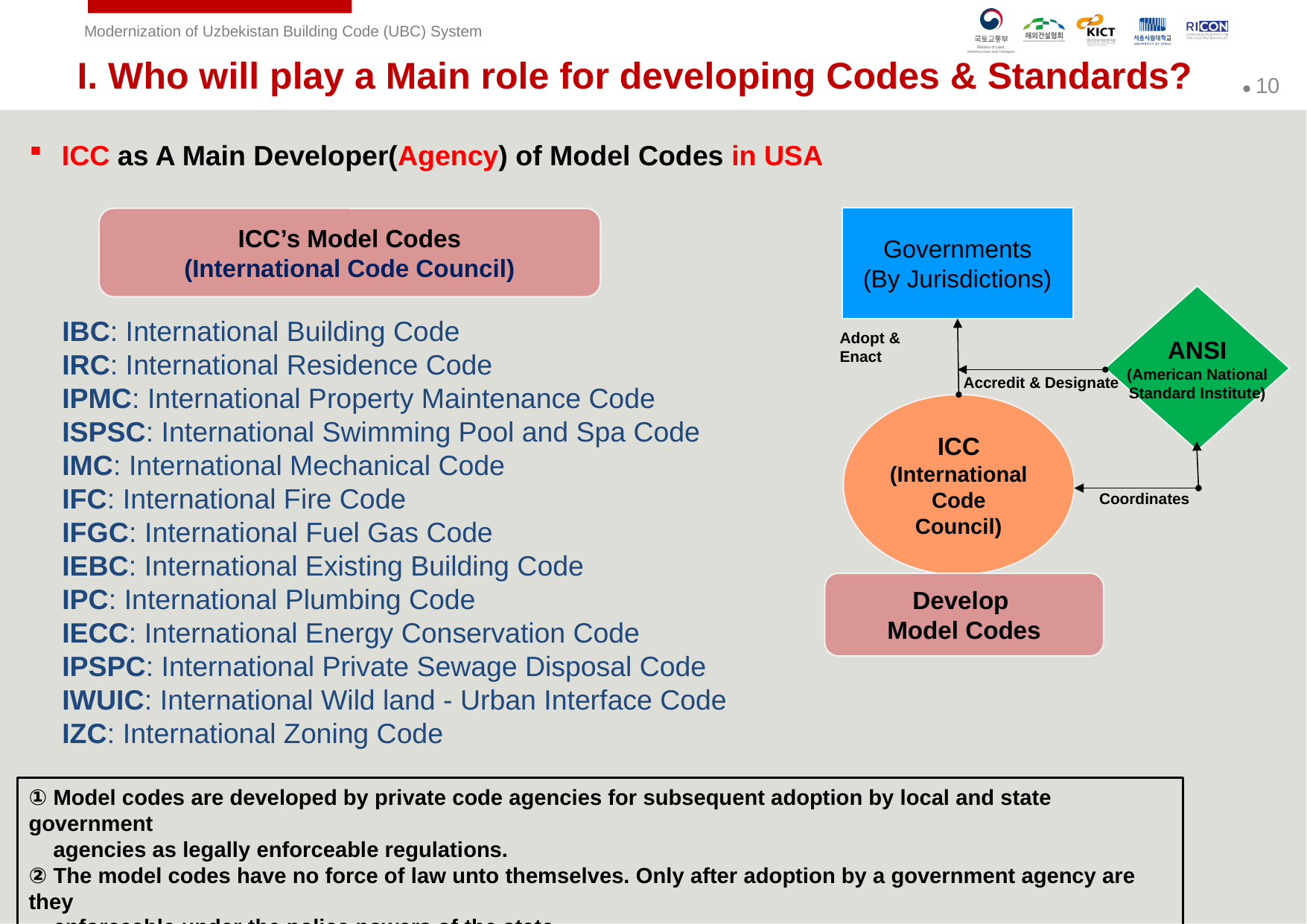

I. Who will play a Main role for developing Codes & Standards?
ICC as A Main Developer(Agency) of Model Codes in USA

Governments
(By Jurisdictions)

ICC’s Model Codes
(International Code Council)

ANSI
(American National
Standard Institute)
IBC: International Building Code
IRC: International Residence Code
IPMC: International Property Maintenance Code
ISPSC: International Swimming Pool and Spa Code
IMC: International Mechanical Code
IFC: International Fire Code
IFGC: International Fuel Gas Code
IEBC: International Existing Building Code
IPC: International Plumbing Code
IECC: International Energy Conservation Code
IPSPC: International Private Sewage Disposal Code
IWUIC: International Wild land - Urban Interface Code
IZC: International Zoning Code
Adopt & Enact
Accredit & Designate
ICC
(International
Code
Council)
Coordinates
Develop
Model Codes
① Model codes are developed by private code agencies for subsequent adoption by local and state government
    agencies as legally enforceable regulations.
② The model codes have no force of law unto themselves. Only after adoption by a government agency are they
    enforceable under the police powers of the state.